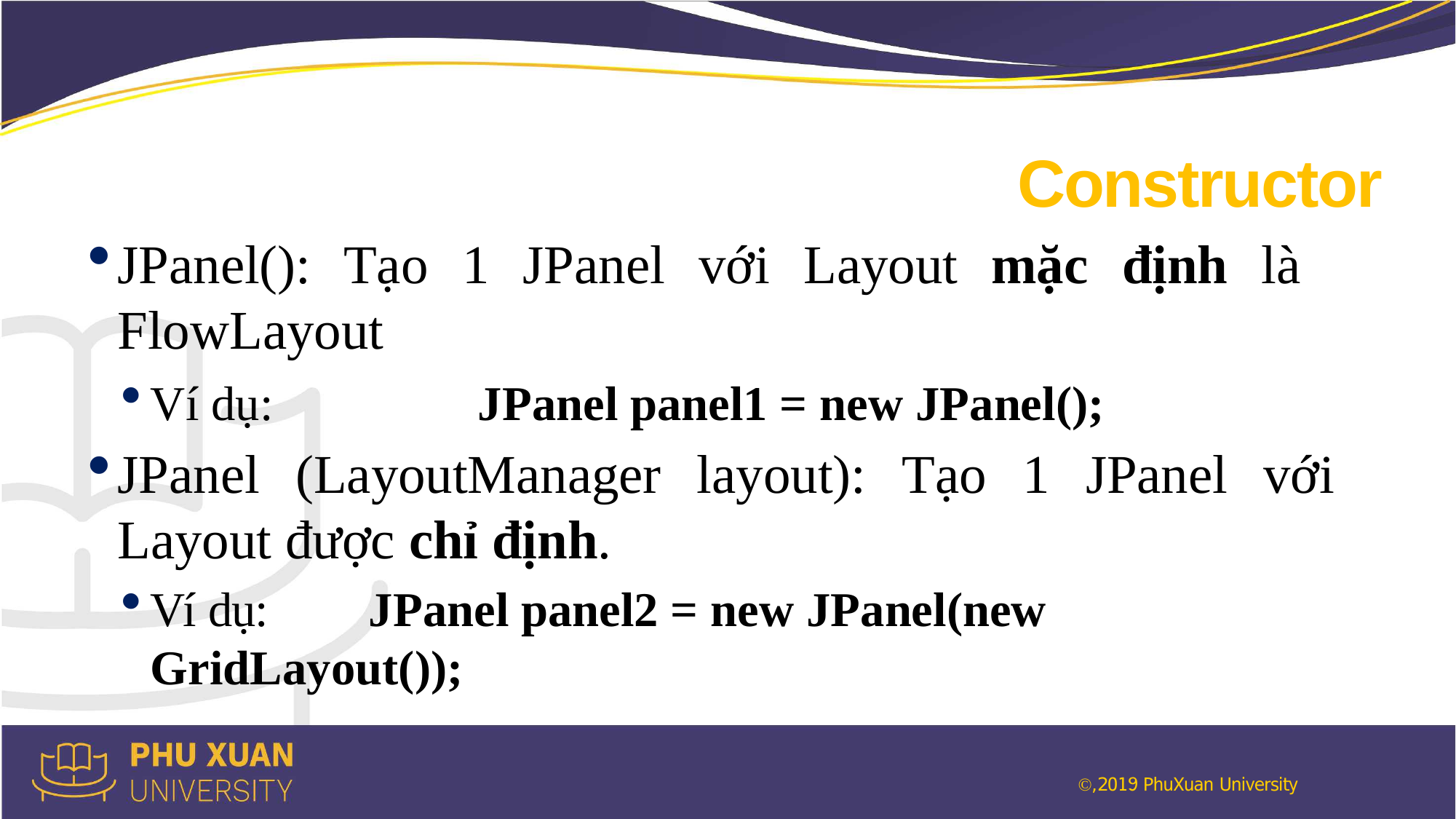

# Constructor
JPanel(): Tạo 1 JPanel với Layout mặc định là  FlowLayout
Ví dụ: 		JPanel panel1 = new JPanel();
JPanel (LayoutManager layout): Tạo 1 JPanel với Layout được chỉ định.
Ví dụ:	JPanel panel2 = new JPanel(new GridLayout());